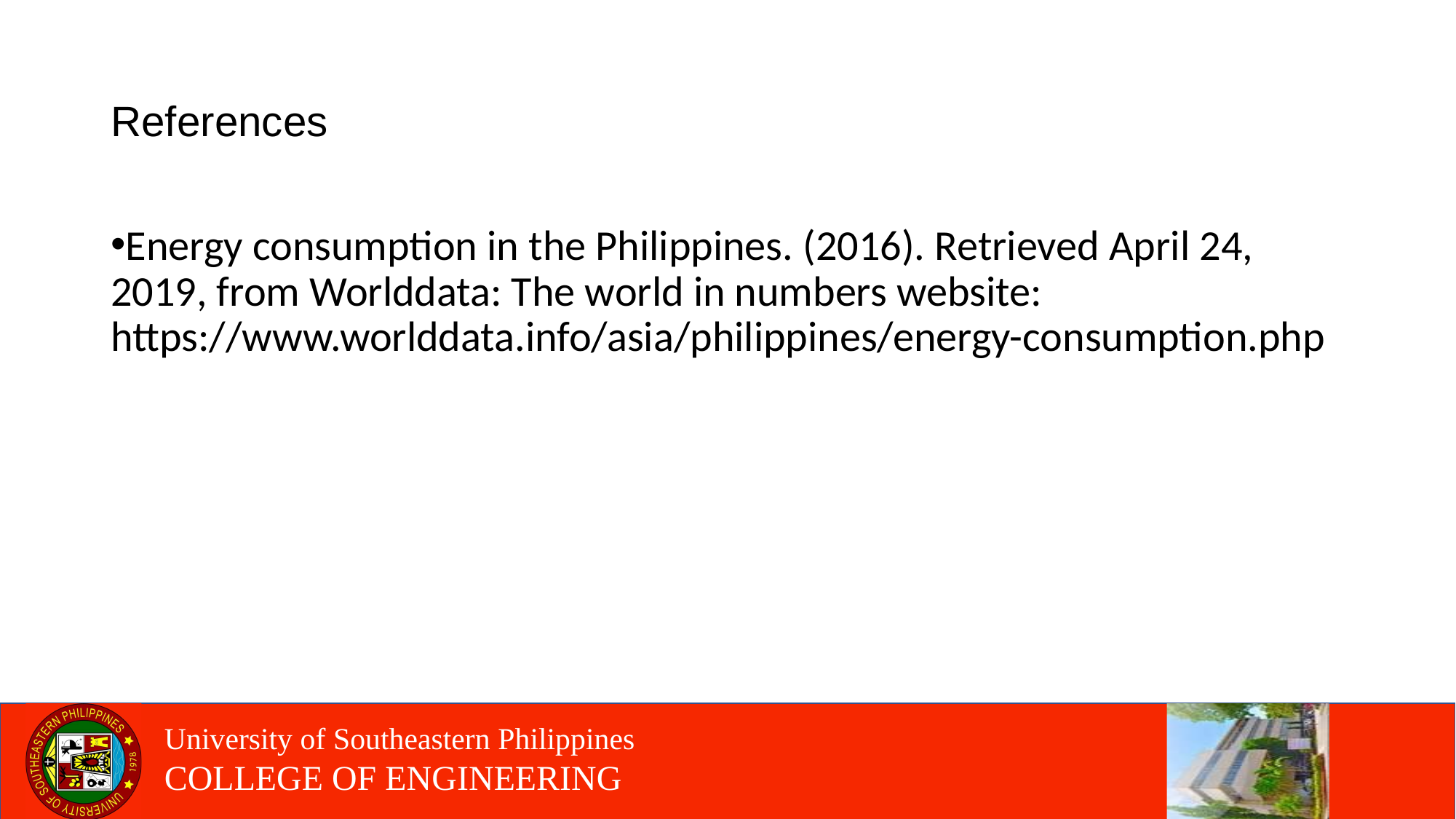

# References
Energy consumption in the Philippines. (2016). Retrieved April 24, 2019, from Worlddata: The world in numbers website: https://www.worlddata.info/asia/philippines/energy-consumption.php

University of Southeastern Philippines
COLLEGE OF ENGINEERING